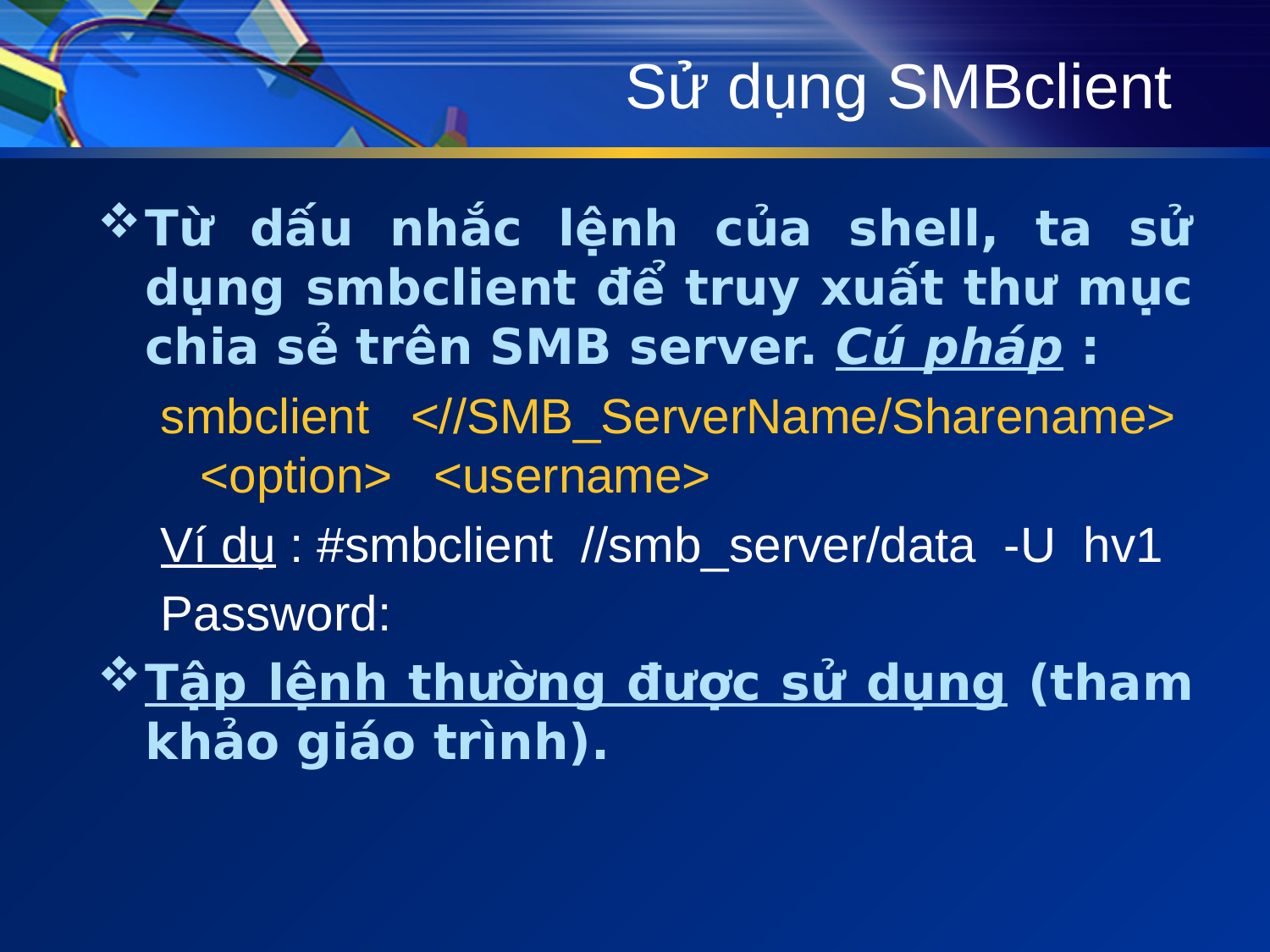

# Sử dụng SMBclient
Từ dấu nhắc lệnh của shell, ta sử dụng smbclient để truy xuất thư mục chia sẻ trên SMB server. Cú pháp :
smbclient   <//SMB_ServerName/Sharename>  <option>   <username>
Ví dụ : #smbclient  //smb_server/data  -U  hv1
Password:
Tập lệnh thường được sử dụng (tham khảo giáo trình).